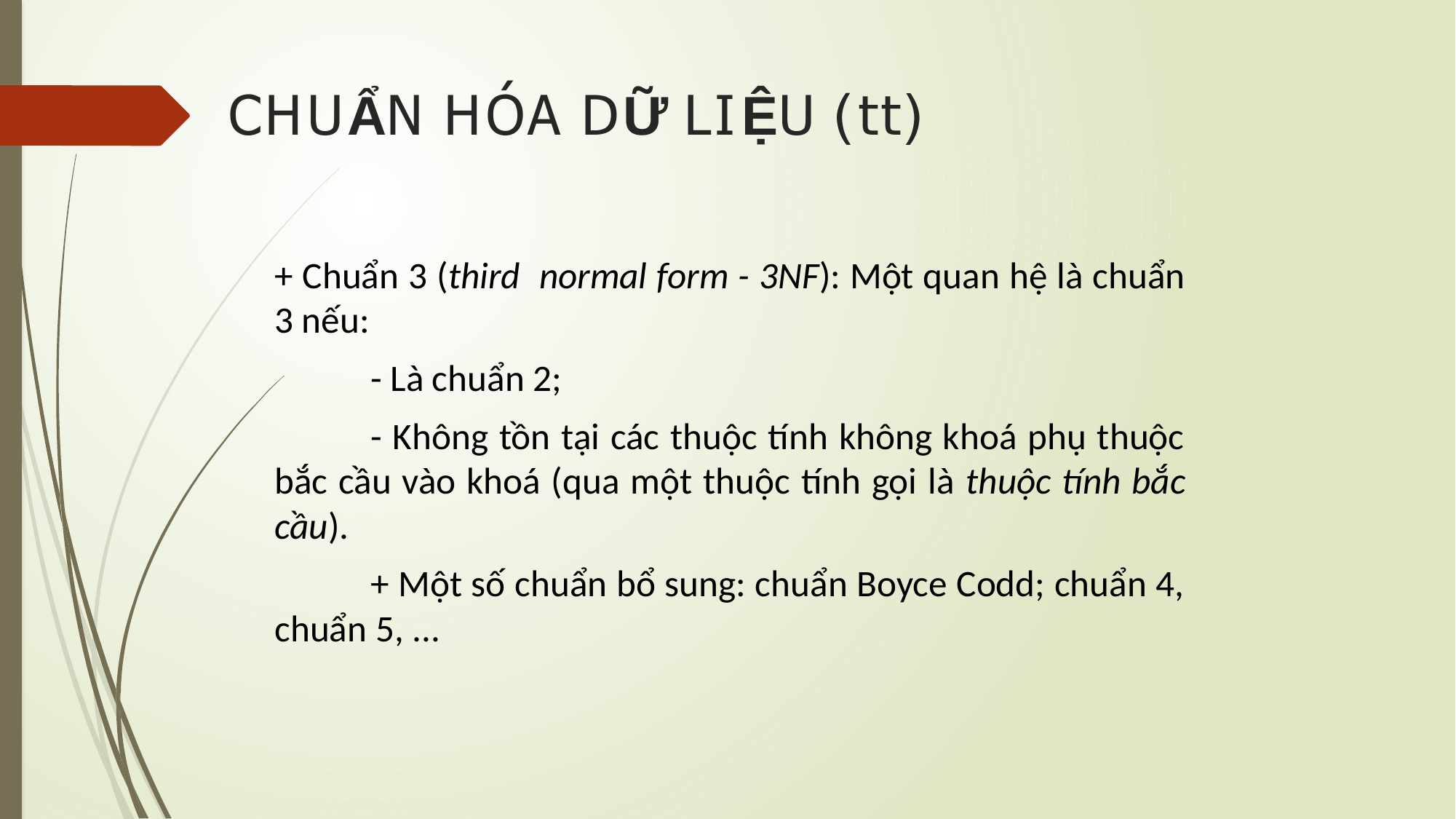

# CHUẨN HÓA DỮ LIỆU (tt)
+ Chuẩn 3 (third  normal form - 3NF): Một quan hệ là chuẩn 3 nếu:
		- Là chuẩn 2;
		- Không tồn tại các thuộc tính không khoá phụ thuộc bắc cầu vào khoá (qua một thuộc tính gọi là thuộc tính bắc cầu).
	+ Một số chuẩn bổ sung: chuẩn Boyce Codd; chuẩn 4, chuẩn 5, ...